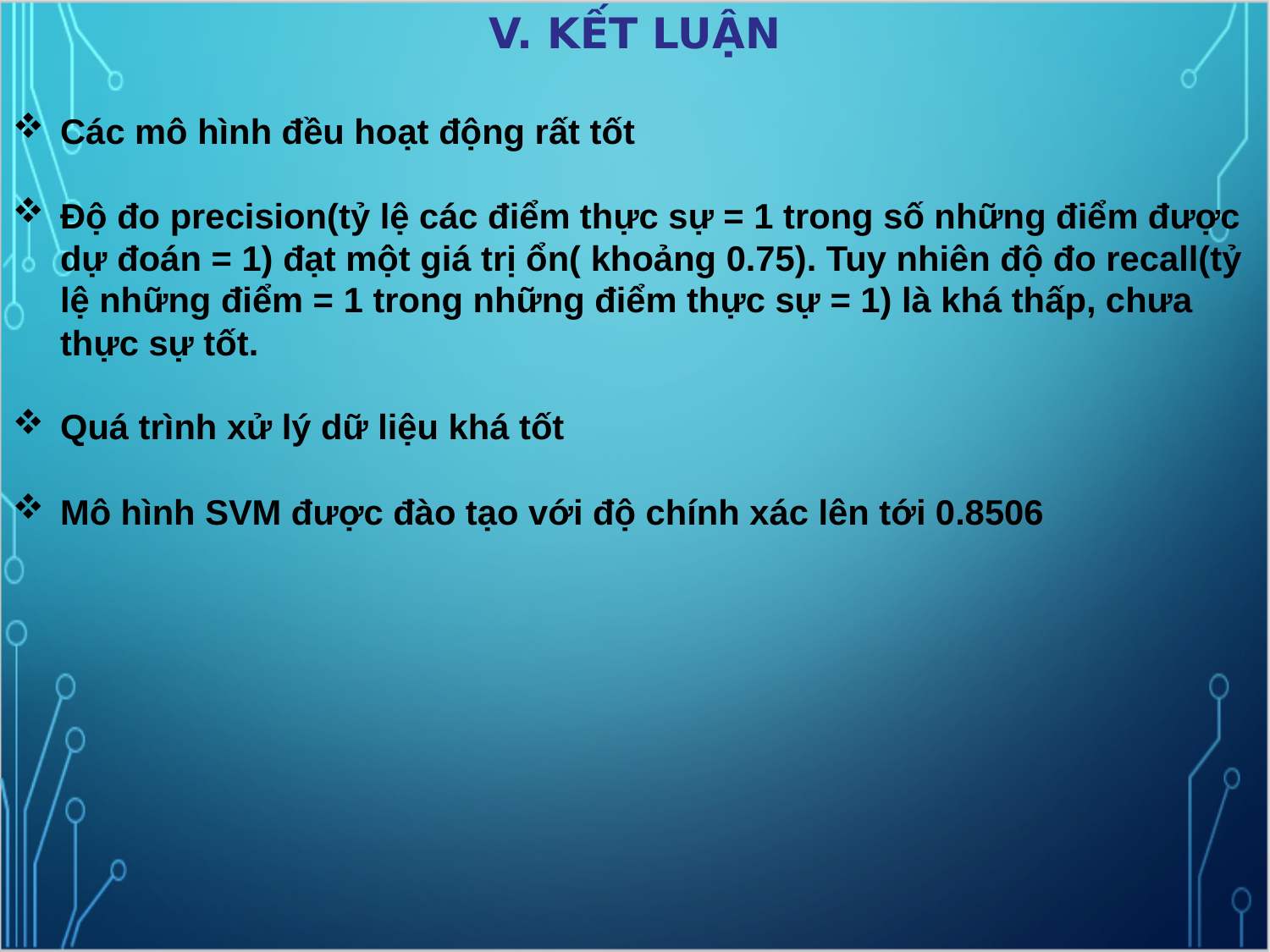

V. KẾT LUẬN
Các mô hình đều hoạt động rất tốt

Độ đo precision(tỷ lệ các điểm thực sự = 1 trong số những điểm được dự đoán = 1) đạt một giá trị ổn( khoảng 0.75). Tuy nhiên độ đo recall(tỷ lệ những điểm = 1 trong những điểm thực sự = 1) là khá thấp, chưa thực sự tốt.

Quá trình xử lý dữ liệu khá tốt

Mô hình SVM được đào tạo với độ chính xác lên tới 0.8506